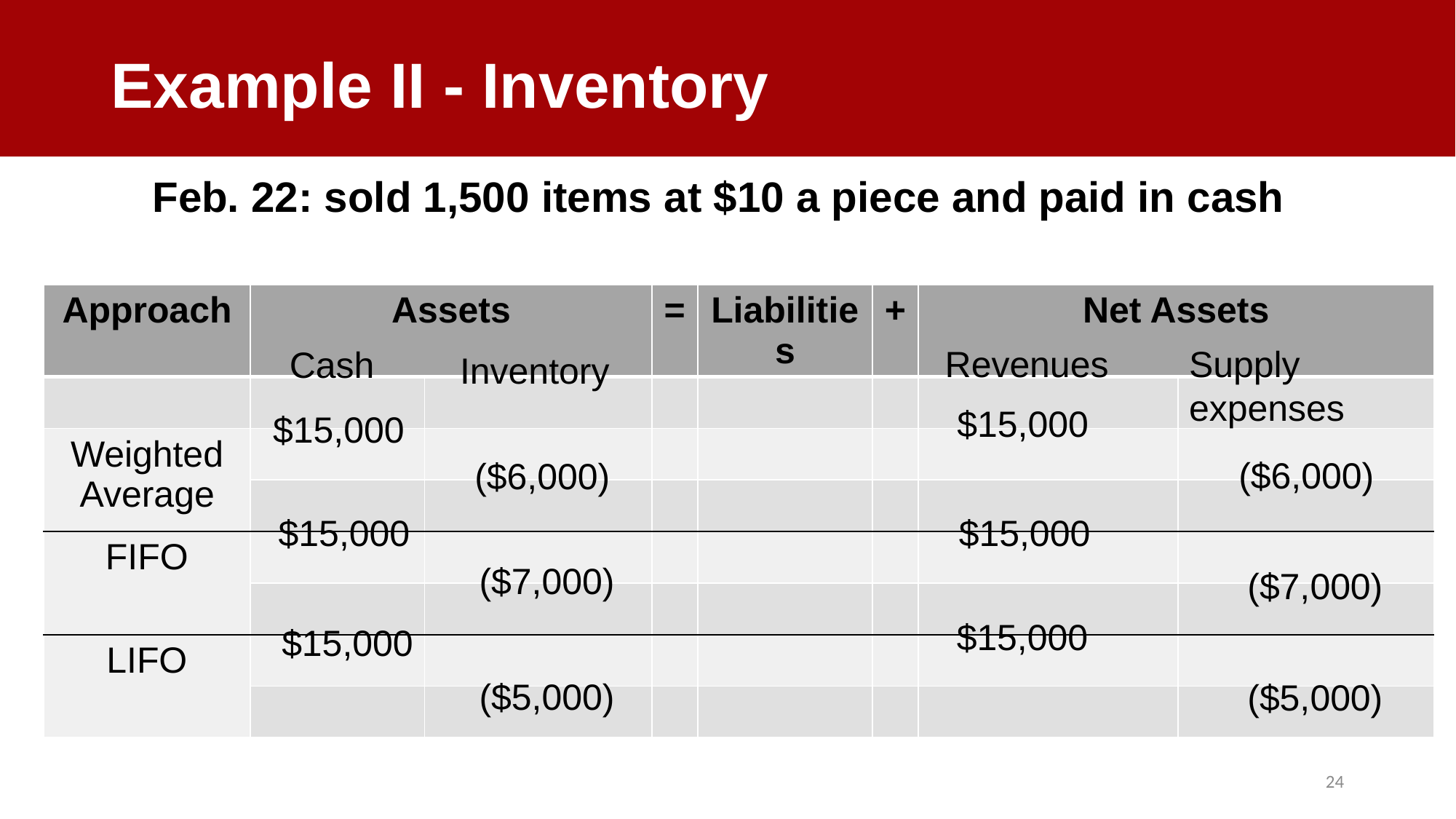

Example II - Inventory
# Example II - Inventory
Feb. 22: sold 1,500 items at $10 a piece and paid in cash
| Approach | Assets |  | = | Liabilities | + | Net Assets |  |
| --- | --- | --- | --- | --- | --- | --- | --- |
|  |  |  |  |  |  |  |  |
| Weighted Average |  |  |  |  |  |  |  |
|  |  |  |  |  |  |  |  |
| FIFO |  |  |  |  |  |  |  |
|  |  |  |  |  |  |  |  |
| LIFO |  |  |  |  |  |  |  |
|  |  |  |  |  |  |  |  |
Revenues
Supply expenses
Cash
Inventory
$15,000
$15,000
($6,000)
($6,000)
$15,000
$15,000
($7,000)
($7,000)
$15,000
$15,000
($5,000)
($5,000)
24